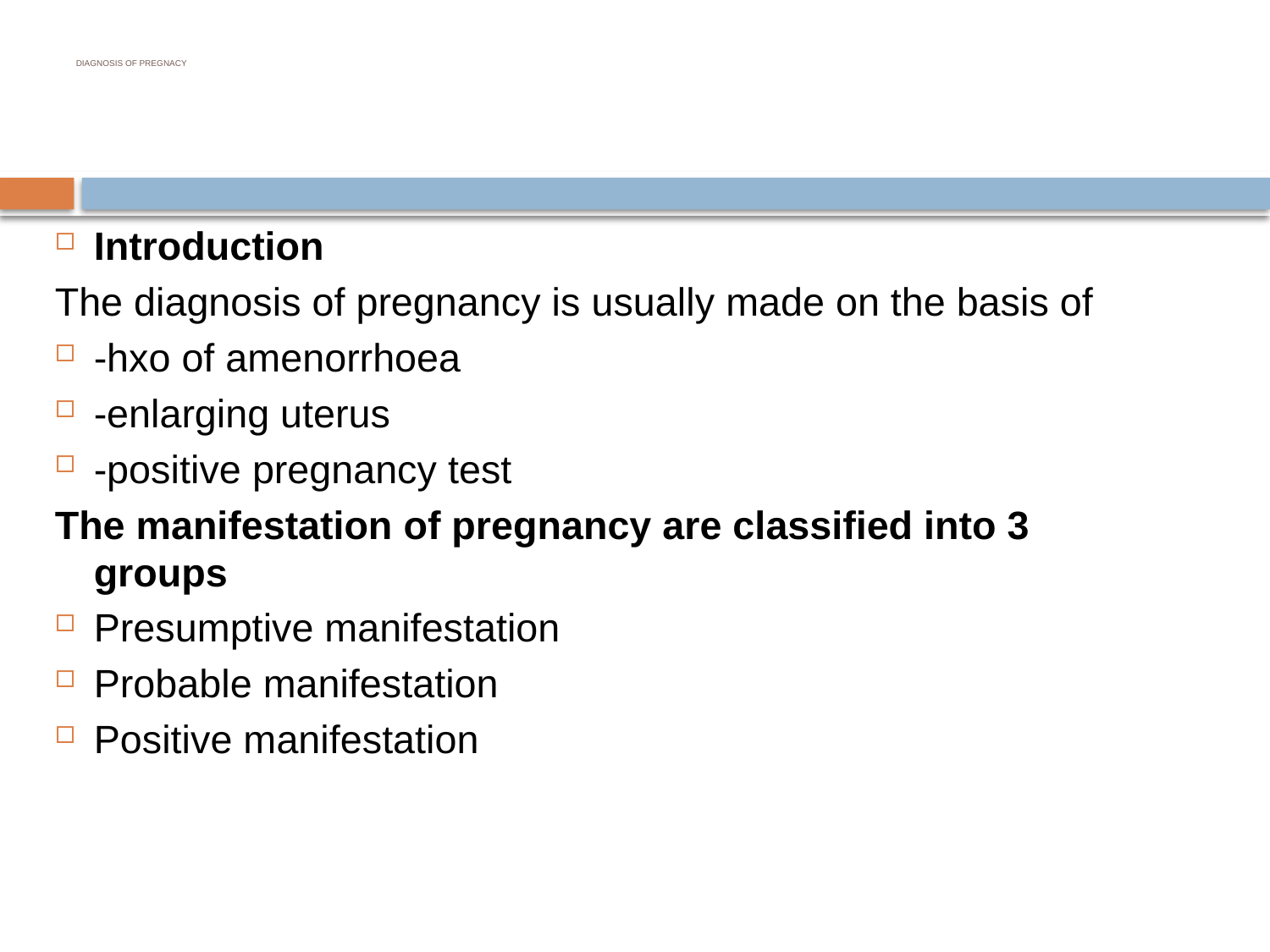

# DIAGNOSIS OF PREGNACY

Introduction
The diagnosis of pregnancy is usually made on the basis of
-hxo of amenorrhoea
-enlarging uterus
-positive pregnancy test
The manifestation of pregnancy are classified into 3 groups
Presumptive manifestation
Probable manifestation
Positive manifestation